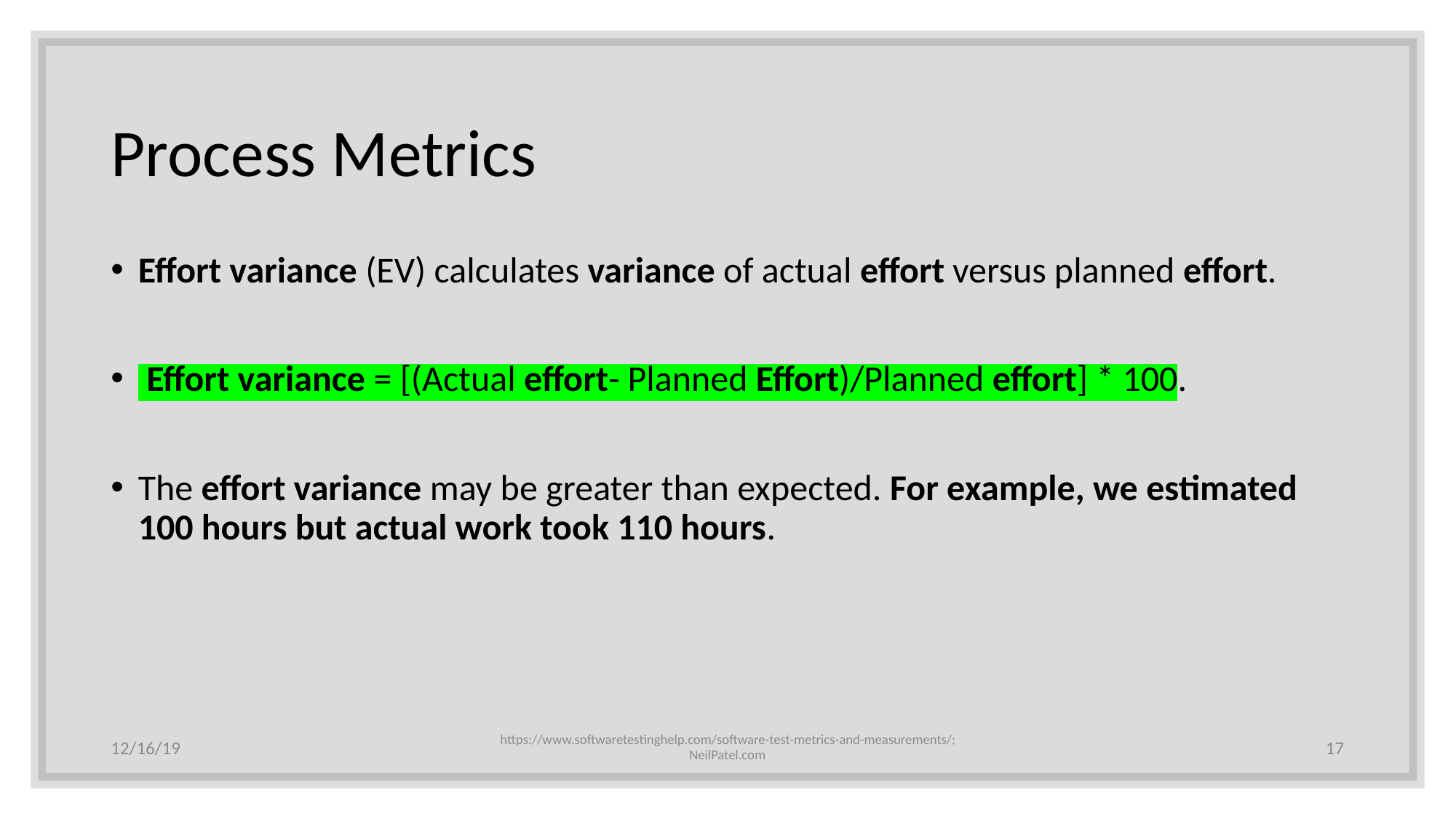

# Process Metrics
Effort variance (EV) calculates variance of actual effort versus planned effort.

 Effort variance = [(Actual effort- Planned Effort)/Planned effort] * 100.

The effort variance may be greater than expected. For example, we estimated 100 hours but actual work took 110 hours.
12/16/19
https://www.softwaretestinghelp.com/software-test-metrics-and-measurements/; NeilPatel.com
17